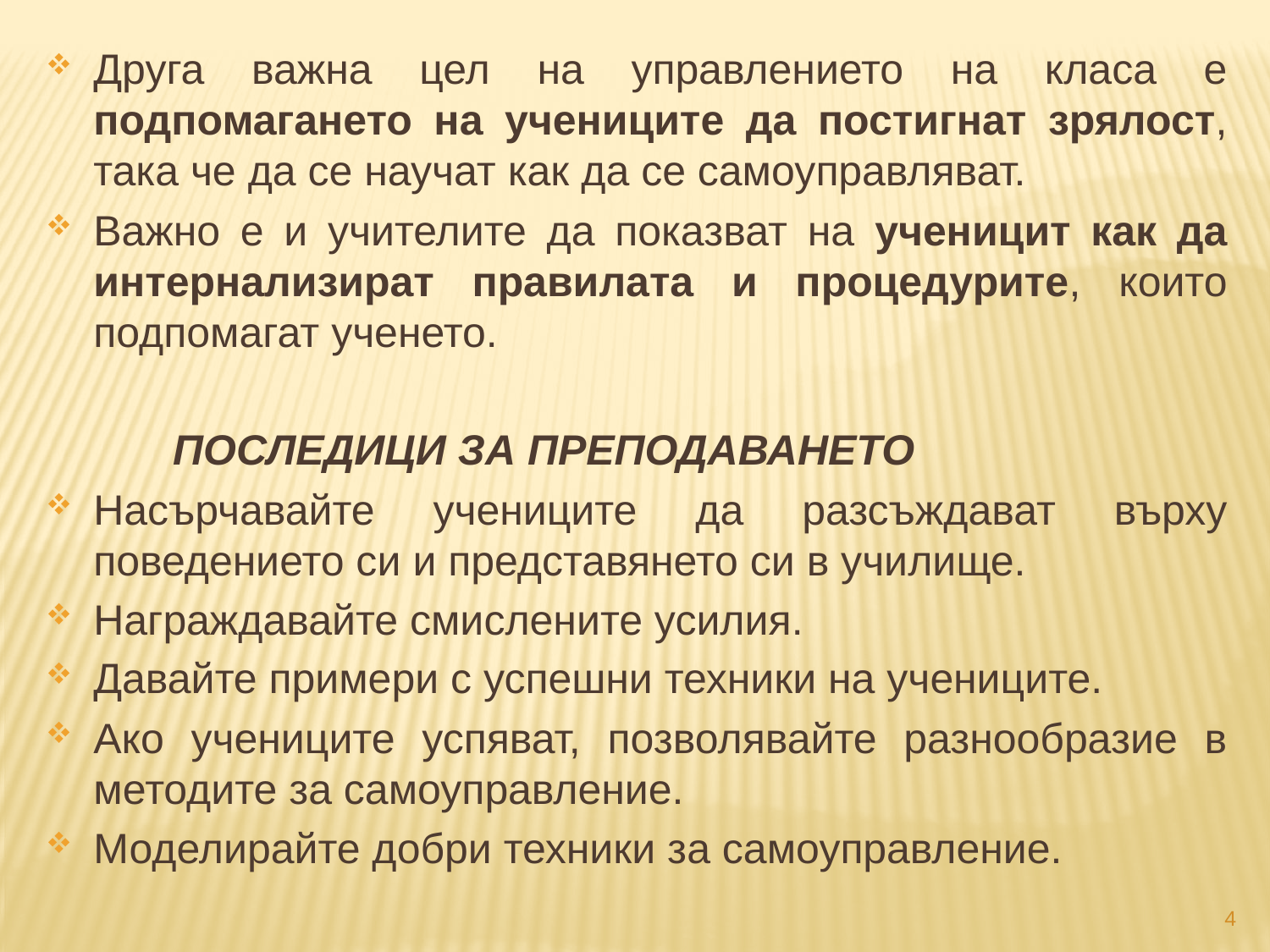

Друга важна цел на управлението на класа е подпомагането на учениците да постигнат зрялост, така че да се научат как да се самоуправляват.
Важно е и учителите да показват на ученицит как да интернализират правилата и процедурите, които подпомагат ученето.

	ПОСЛЕДИЦИ ЗА ПРЕПОДАВАНЕТО
Насърчавайте учениците да разсъждават върху поведението си и представянето си в училище.
Награждавайте смислените усилия.
Давайте примери с успешни техники на учениците.
Ако учениците успяват, позволявайте разнообразие в методите за самоуправление.
Моделирайте добри техники за самоуправление.

4